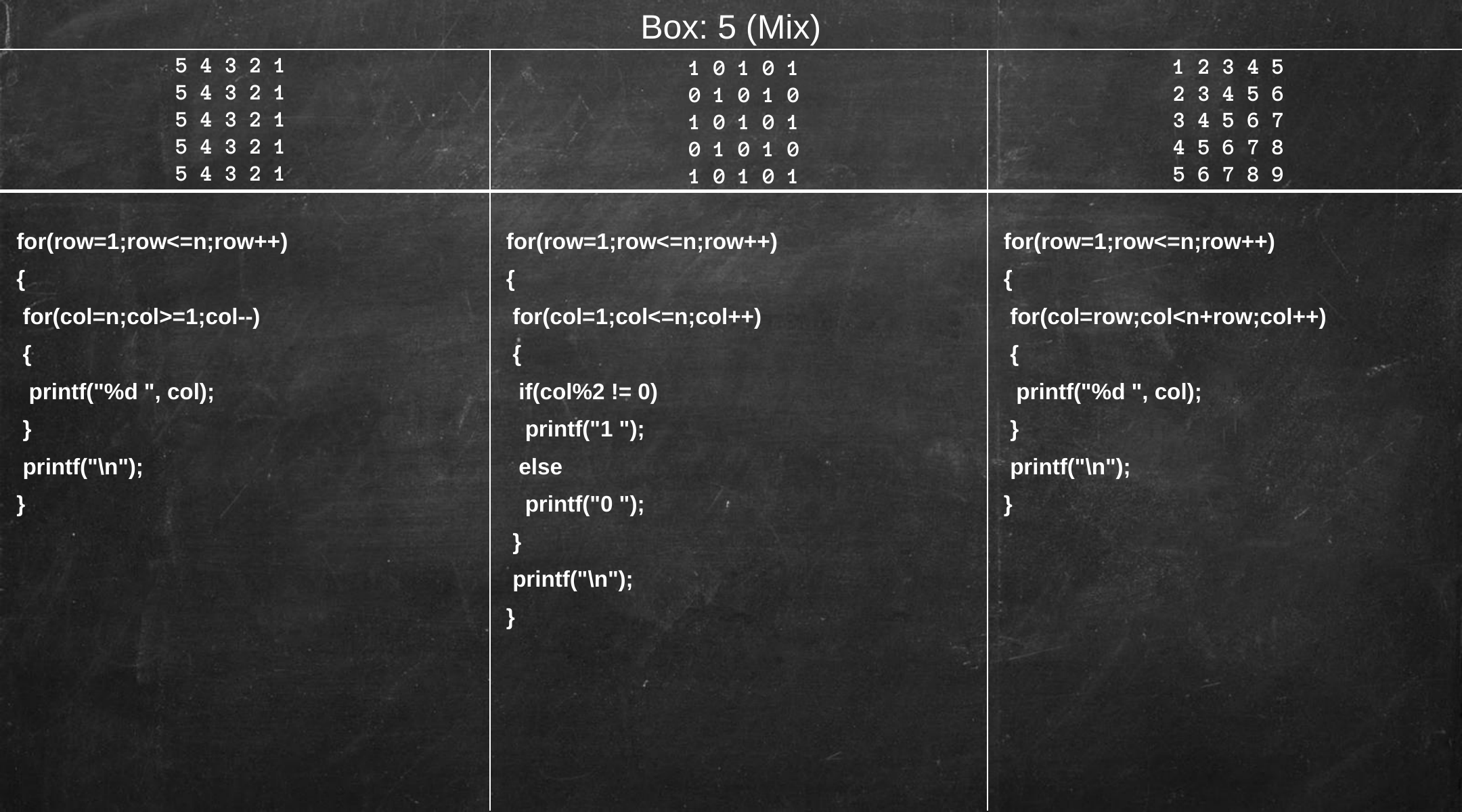

# Box: 5 (Mix)
5 4 3 2 1
5 4 3 2 1
5 4 3 2 1
5 4 3 2 1
5 4 3 2 1
1 2 3 4 5
2 3 4 5 6
3 4 5 6 7
4 5 6 7 8
5 6 7 8 9
1 0 1 0 1
0 1 0 1 0
1 0 1 0 1
0 1 0 1 0
1 0 1 0 1
|  |  |  |
| --- | --- | --- |
| for(row=1;row<=n;row++) { for(col=n;col>=1;col--) { printf("%d ", col); } printf("\n"); } | for(row=1;row<=n;row++) { for(col=1;col<=n;col++) { if(col%2 != 0) printf("1 "); else printf("0 "); } printf("\n"); } | for(row=1;row<=n;row++) { for(col=row;col<n+row;col++) { printf("%d ", col); } printf("\n"); } |